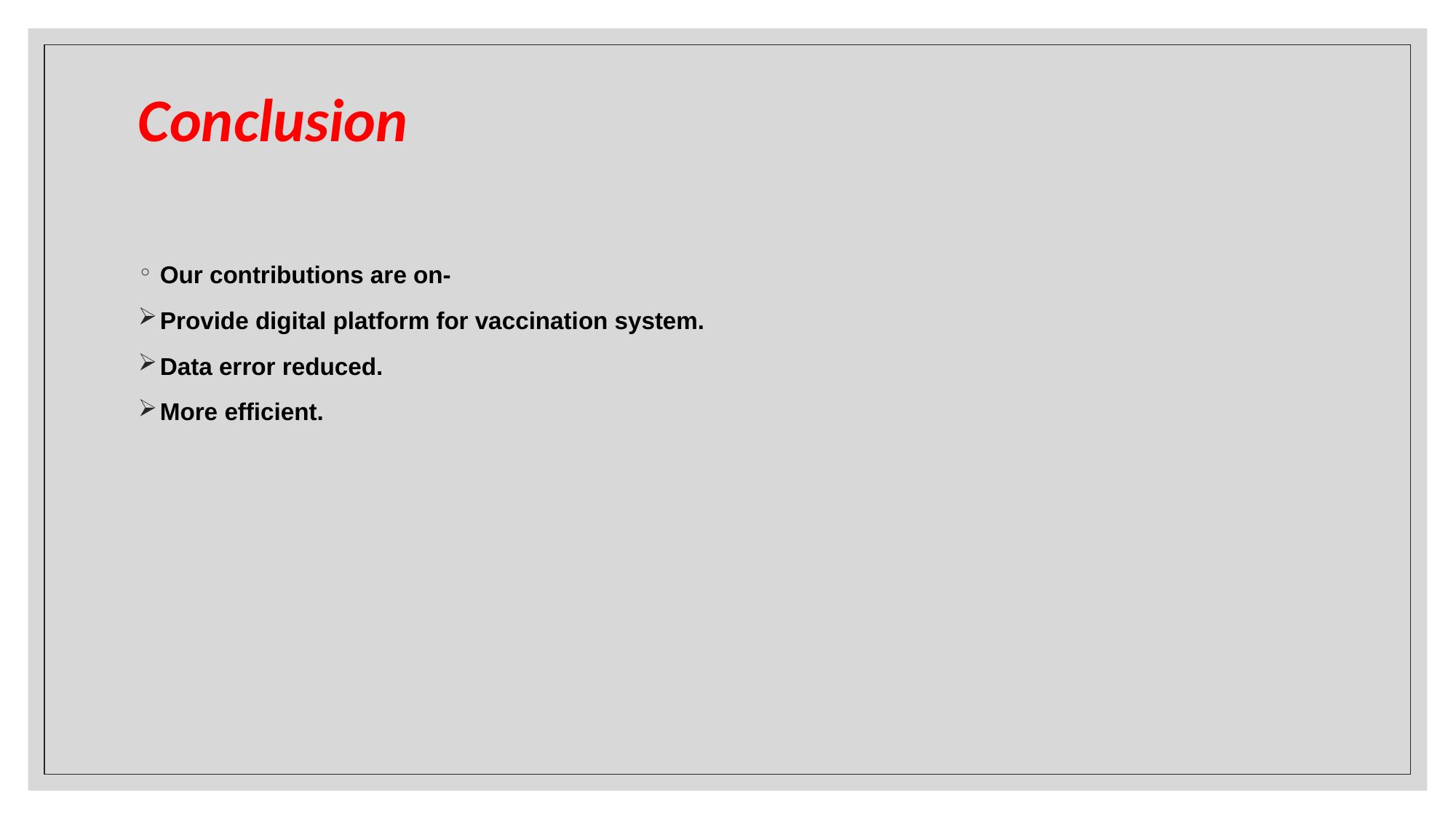

# Conclusion
Our contributions are on-
Provide digital platform for vaccination system.
Data error reduced.
More efficient.